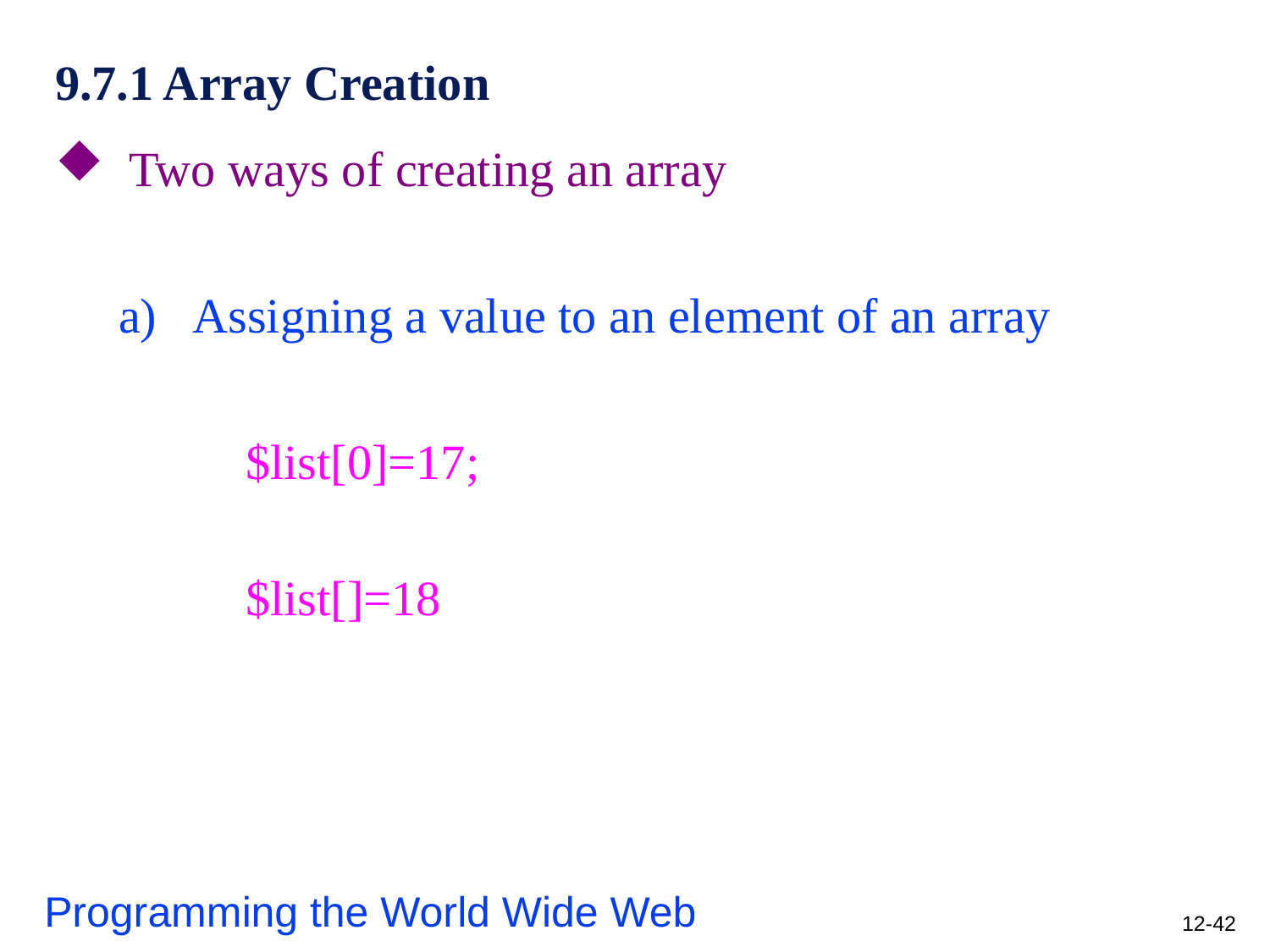

# 9.7.1 Array Creation
Two ways of creating an array

Assigning a value to an element of an array

$list[0]=17;

$list[]=18